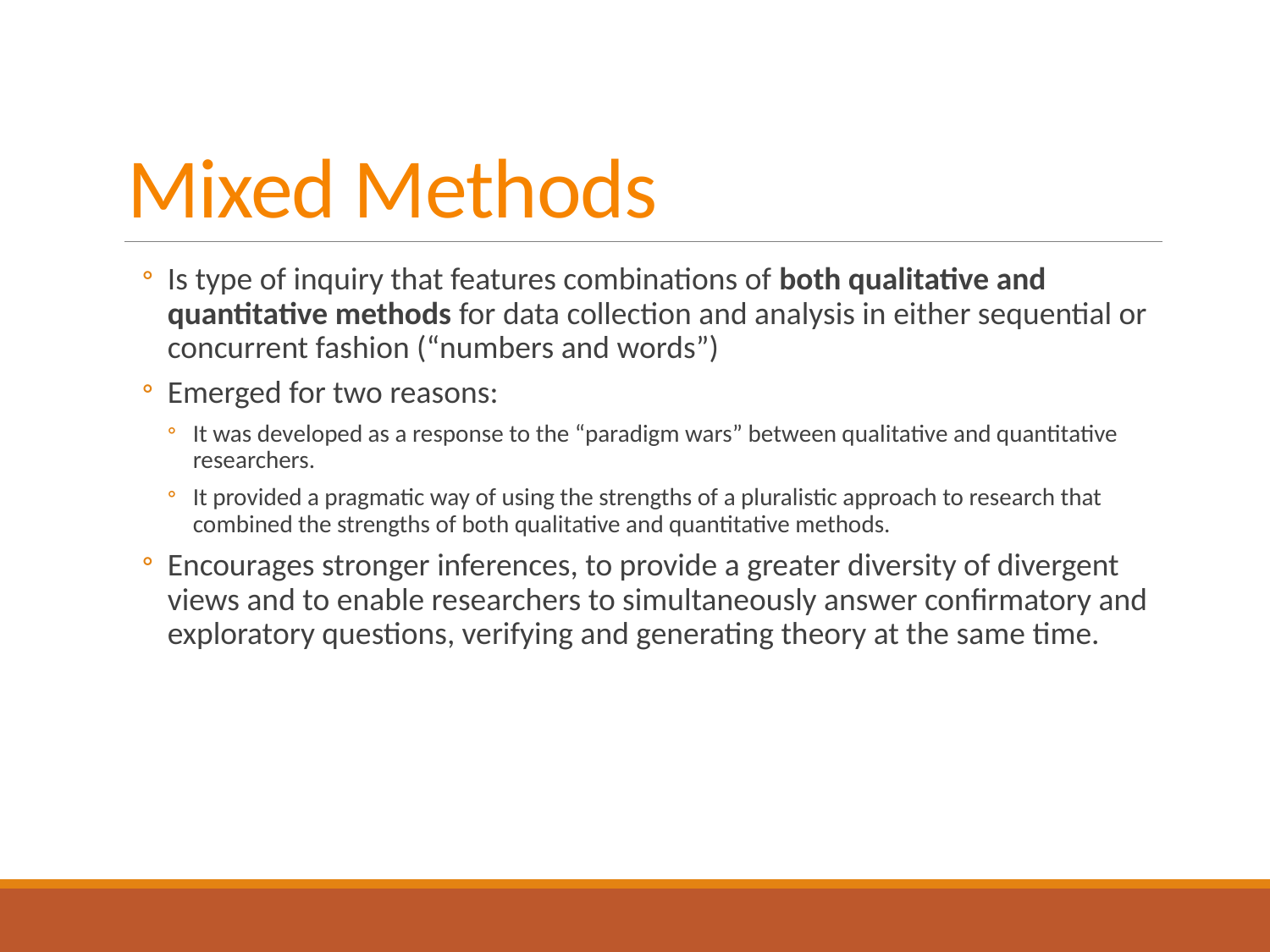

# Mixed Methods
Is type of inquiry that features combinations of both qualitative and quantitative methods for data collection and analysis in either sequential or concurrent fashion (“numbers and words”)
Emerged for two reasons:
It was developed as a response to the “paradigm wars” between qualitative and quantitative researchers.
It provided a pragmatic way of using the strengths of a pluralistic approach to research that combined the strengths of both qualitative and quantitative methods.
Encourages stronger inferences, to provide a greater diversity of divergent views and to enable researchers to simultaneously answer confirmatory and exploratory questions, verifying and generating theory at the same time.